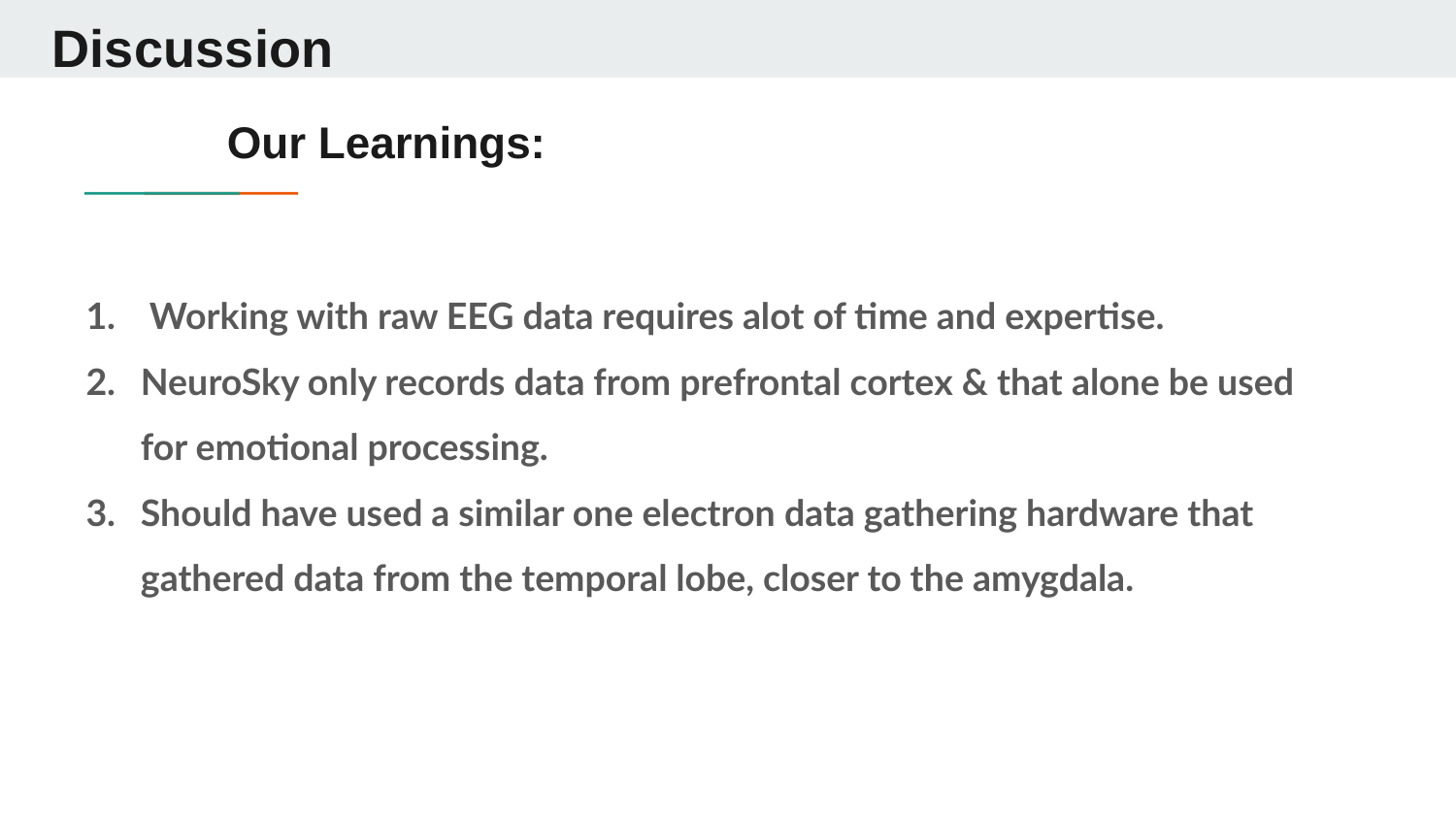

Discussion
# Our Learnings:
 Working with raw EEG data requires alot of time and expertise.
NeuroSky only records data from prefrontal cortex & that alone be used for emotional processing.
Should have used a similar one electron data gathering hardware that gathered data from the temporal lobe, closer to the amygdala.